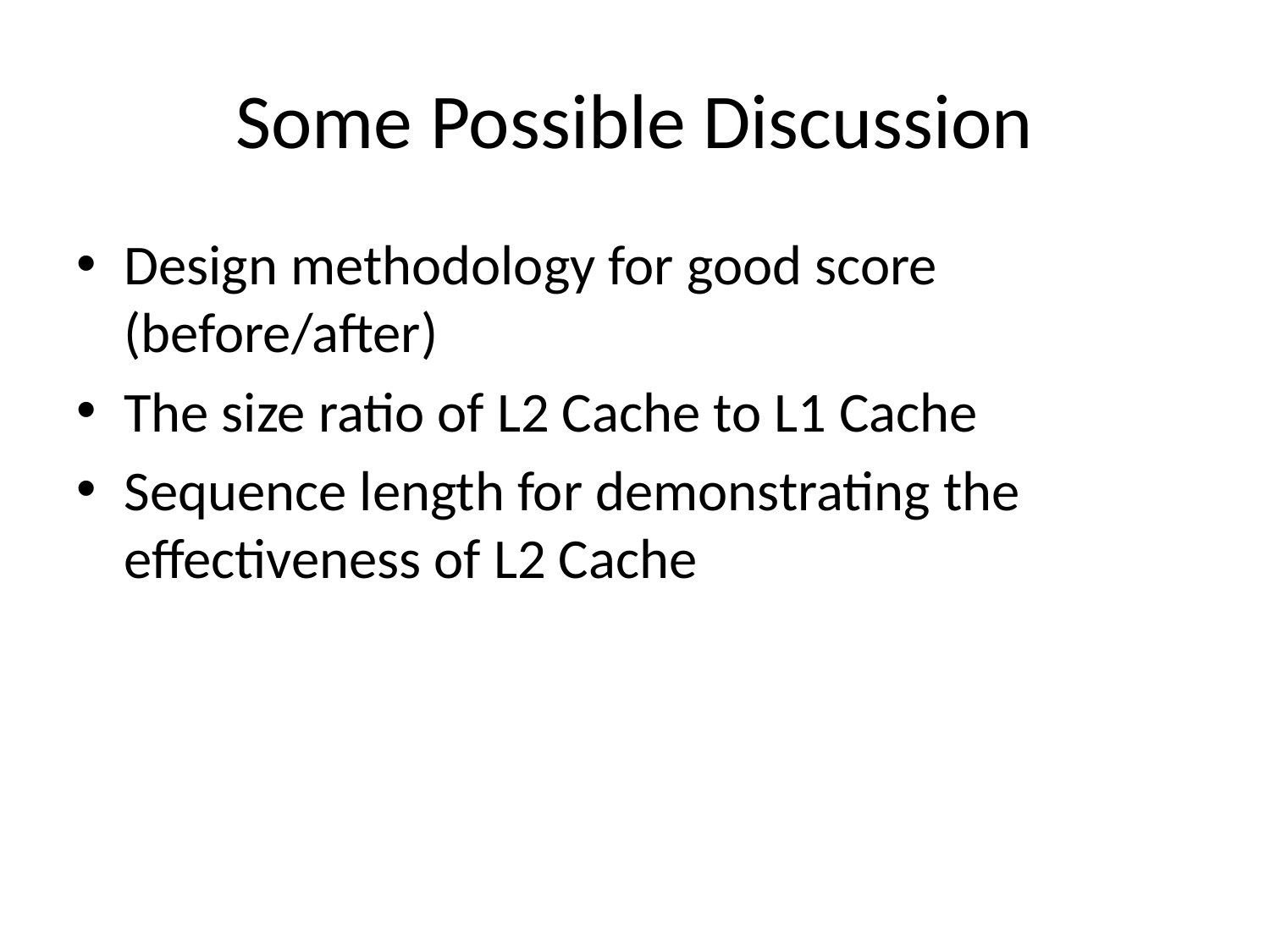

# Some Possible Discussion
Design methodology for good score (before/after)
The size ratio of L2 Cache to L1 Cache
Sequence length for demonstrating the effectiveness of L2 Cache